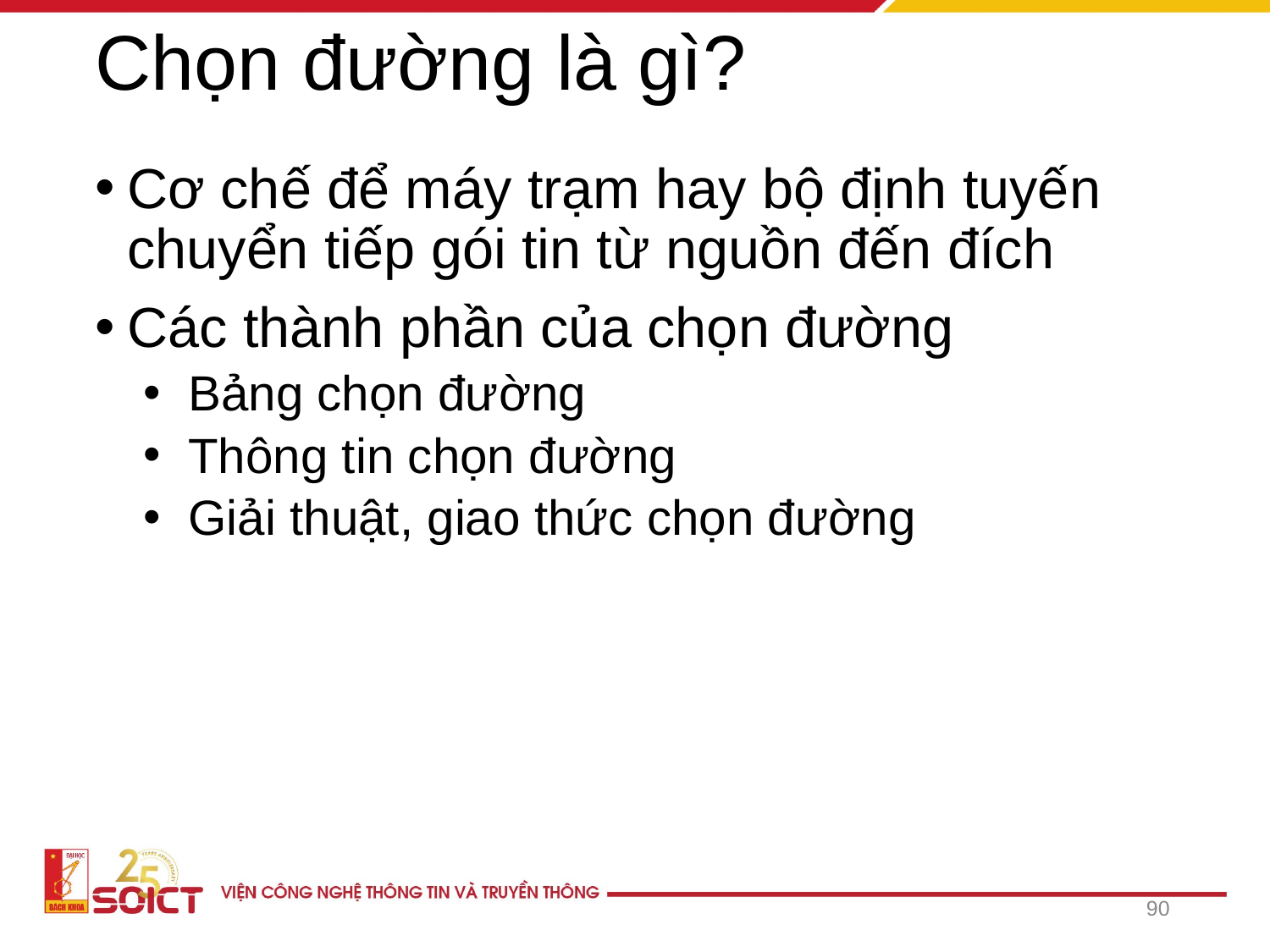

Chọn đường là gì?
Cơ chế để máy trạm hay bộ định tuyến chuyển tiếp gói tin từ nguồn đến đích
Các thành phần của chọn đường
Bảng chọn đường
Thông tin chọn đường
Giải thuật, giao thức chọn đường
90